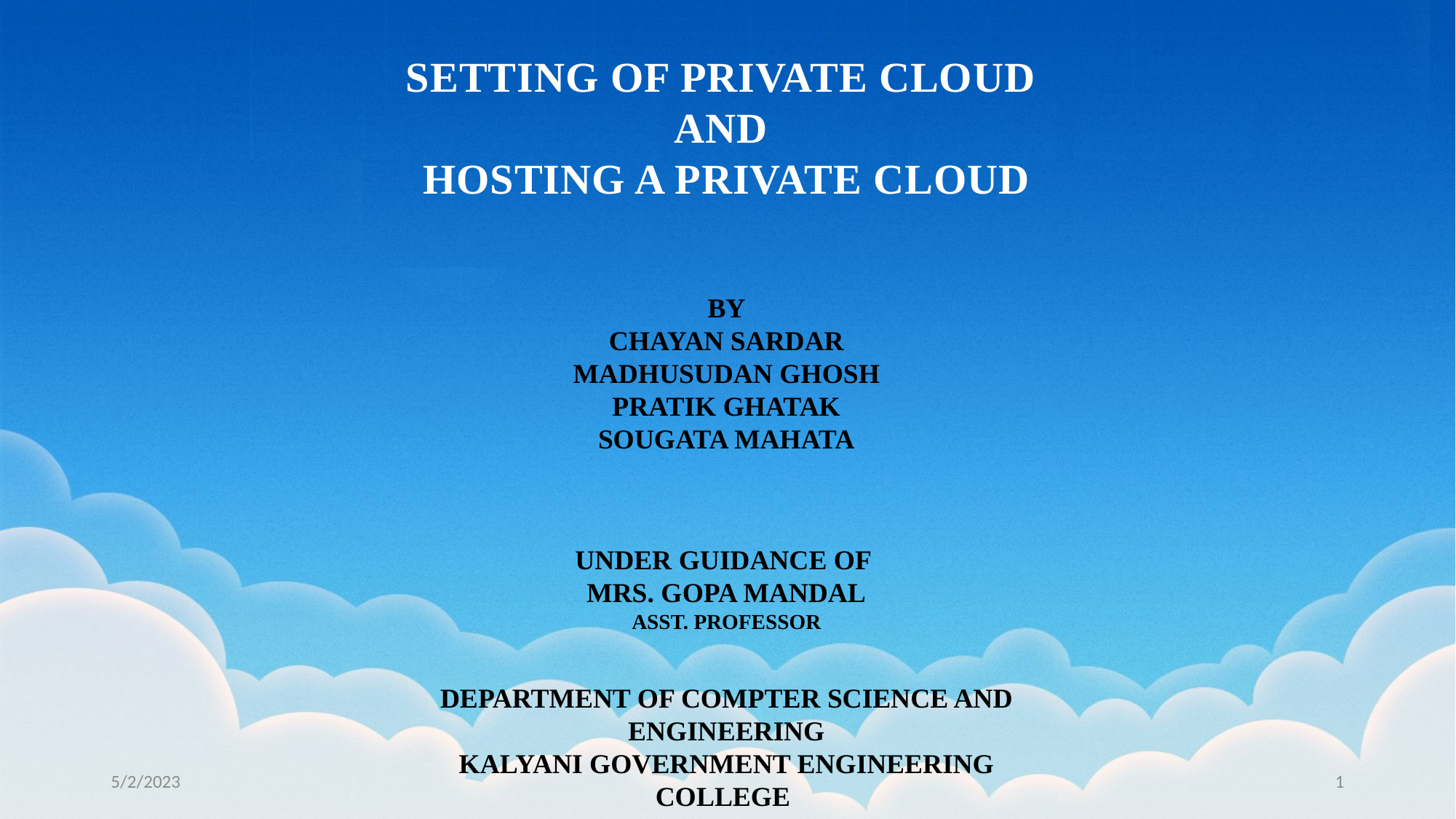

SETTING OF PRIVATE CLOUD
AND
HOSTING A PRIVATE CLOUD
BY
CHAYAN SARDAR
MADHUSUDAN GHOSH
PRATIK GHATAK
SOUGATA MAHATA
UNDER GUIDANCE OF
MRS. GOPA MANDAL
ASST. PROFESSOR
DEPARTMENT OF COMPTER SCIENCE AND ENGINEERING
KALYANI GOVERNMENT ENGINEERING COLLEGE
5/2/2023
1